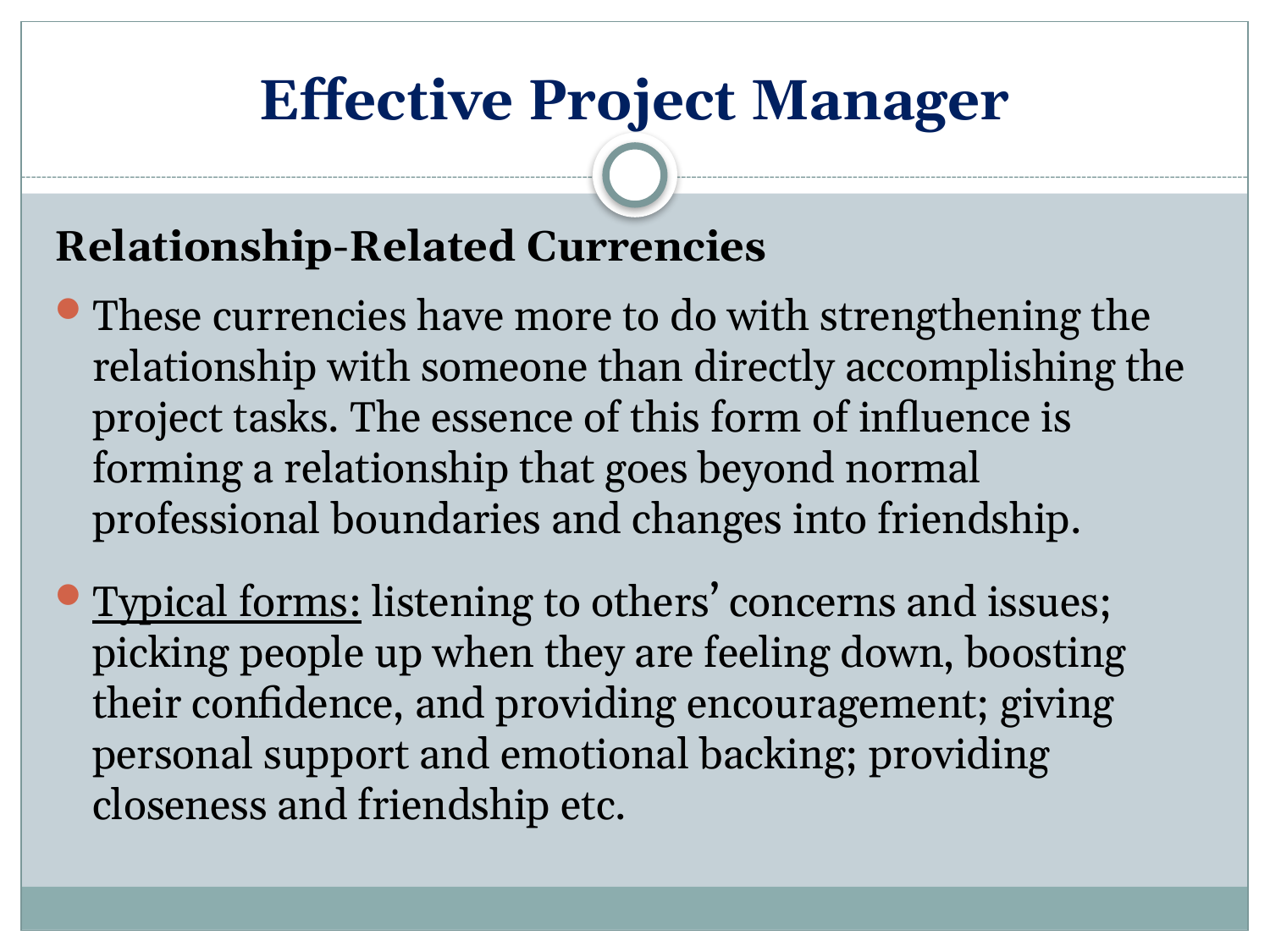

# Effective Project Manager
Relationship-Related Currencies
These currencies have more to do with strengthening the relationship with someone than directly accomplishing the project tasks. The essence of this form of influence is forming a relationship that goes beyond normal professional boundaries and changes into friendship.
Typical forms: listening to others’ concerns and issues; picking people up when they are feeling down, boosting their confidence, and providing encouragement; giving personal support and emotional backing; providing closeness and friendship etc.